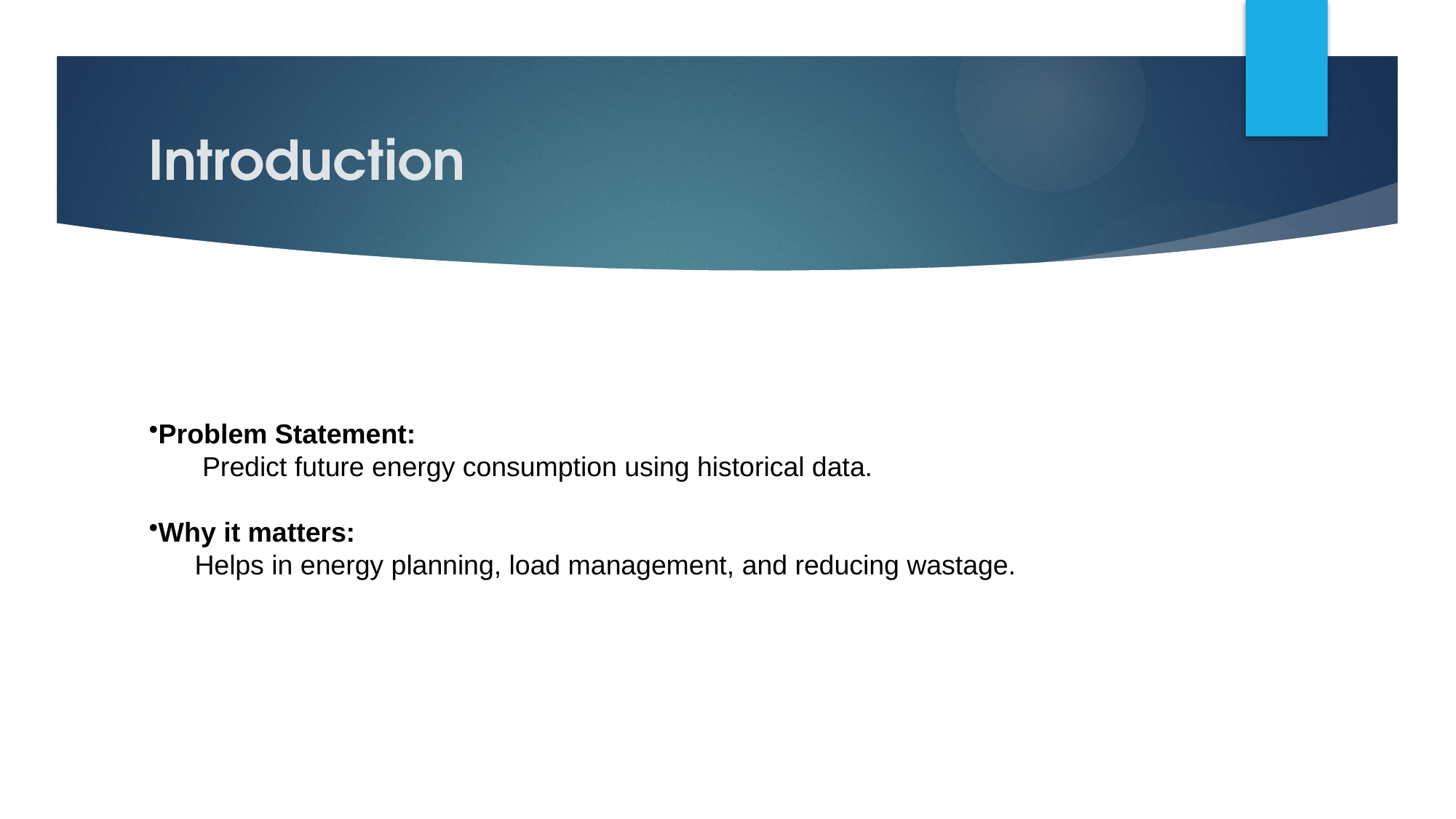

# Introduction
Problem Statement:
       Predict future energy consumption using historical data.

Why it matters:
      Helps in energy planning, load management, and reducing wastage.